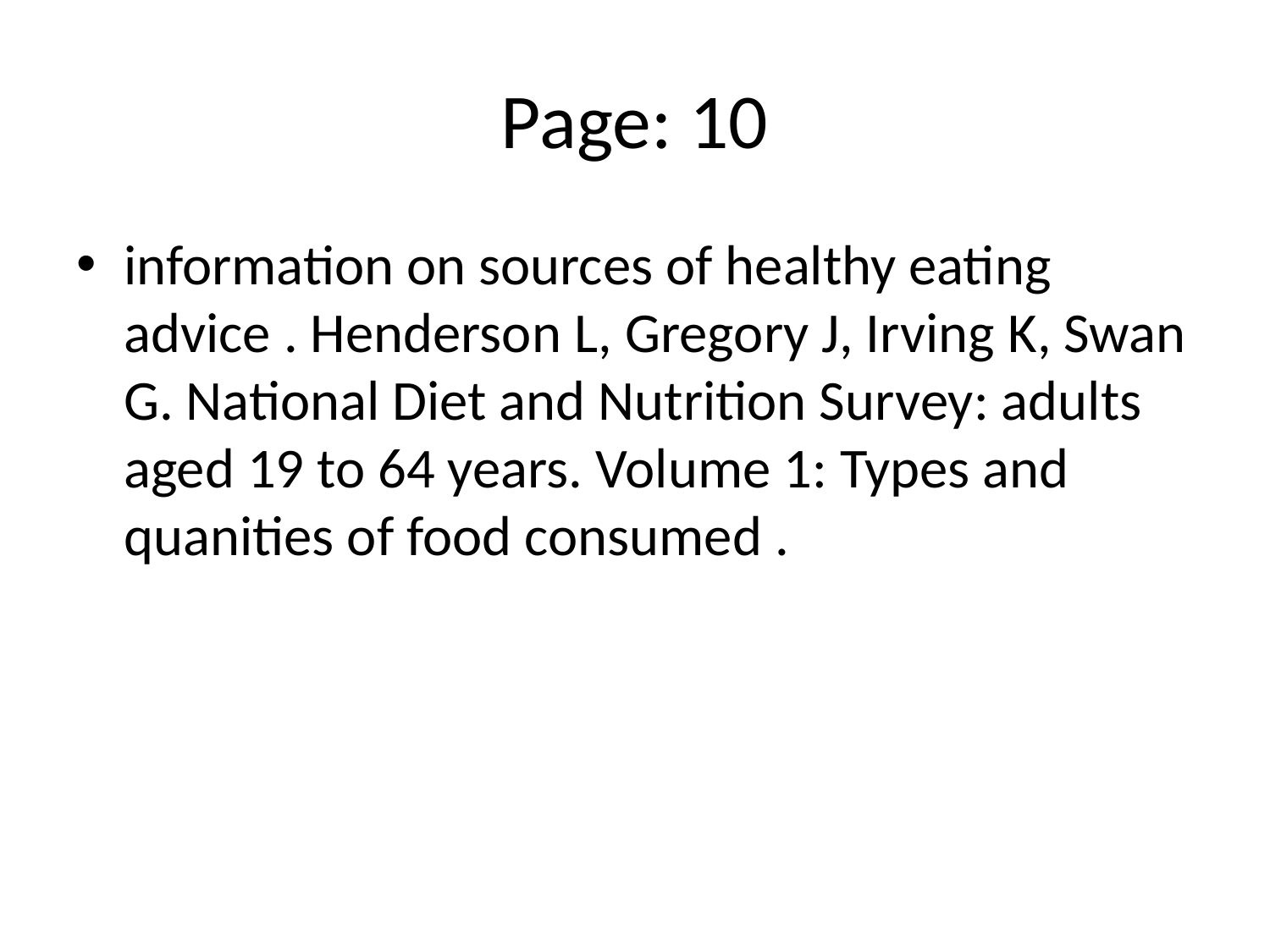

# Page: 10
information on sources of healthy eating advice . Henderson L, Gregory J, Irving K, Swan G. National Diet and Nutrition Survey: adults aged 19 to 64 years. Volume 1: Types and quanities of food consumed .